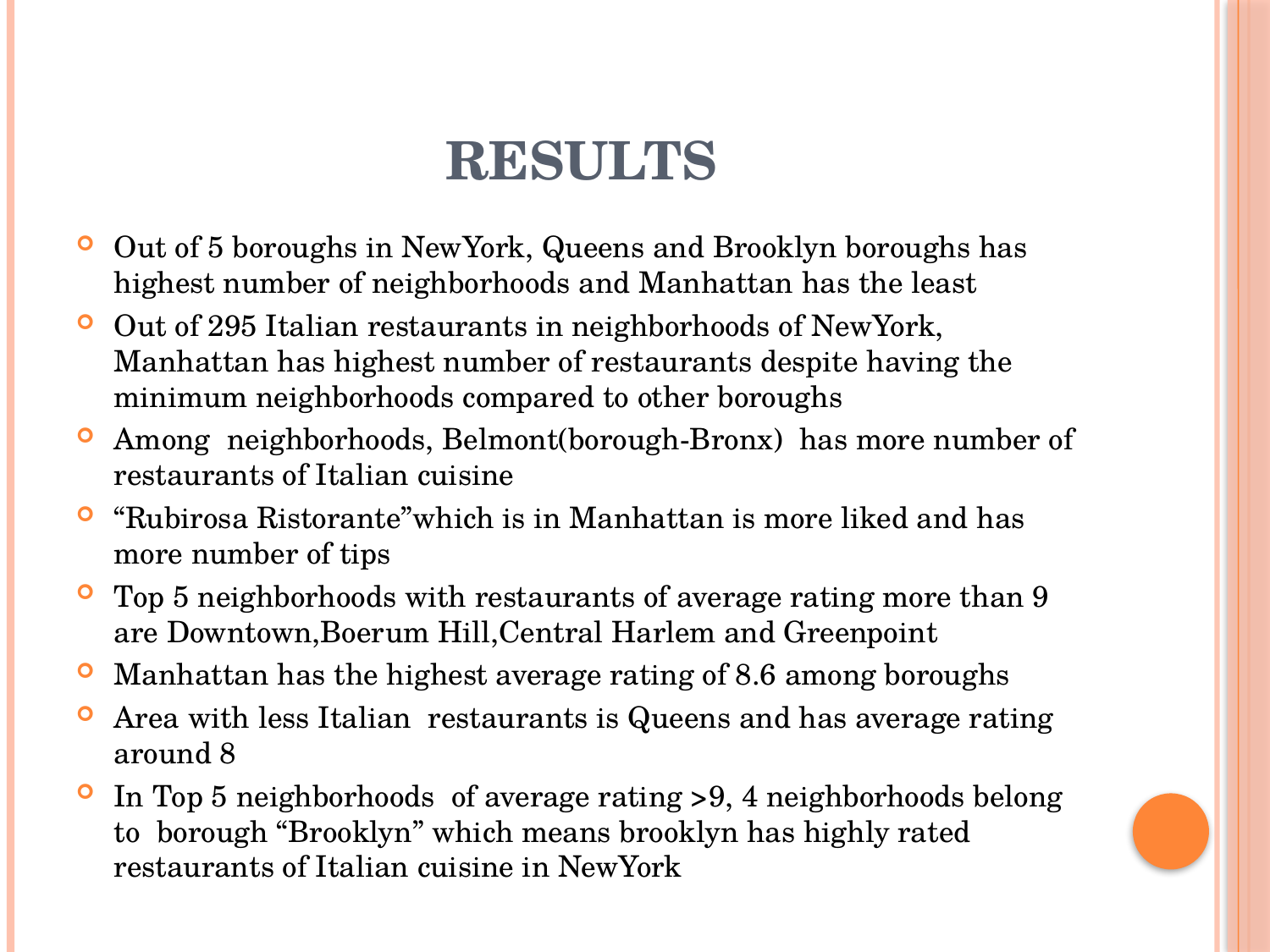

# Results
Out of 5 boroughs in NewYork, Queens and Brooklyn boroughs has highest number of neighborhoods and Manhattan has the least
Out of 295 Italian restaurants in neighborhoods of NewYork,  Manhattan has highest number of restaurants despite having the minimum neighborhoods compared to other boroughs
Among  neighborhoods, Belmont(borough-Bronx)  has more number of restaurants of Italian cuisine
“Rubirosa Ristorante”which is in Manhattan is more liked and has more number of tips
Top 5 neighborhoods with restaurants of average rating more than 9  are Downtown,Boerum Hill,Central Harlem and Greenpoint
Manhattan has the highest average rating of 8.6 among boroughs
Area with less Italian  restaurants is Queens and has average rating around 8
In Top 5 neighborhoods  of average rating >9, 4 neighborhoods belong to  borough “Brooklyn” which means brooklyn has highly rated restaurants of Italian cuisine in NewYork